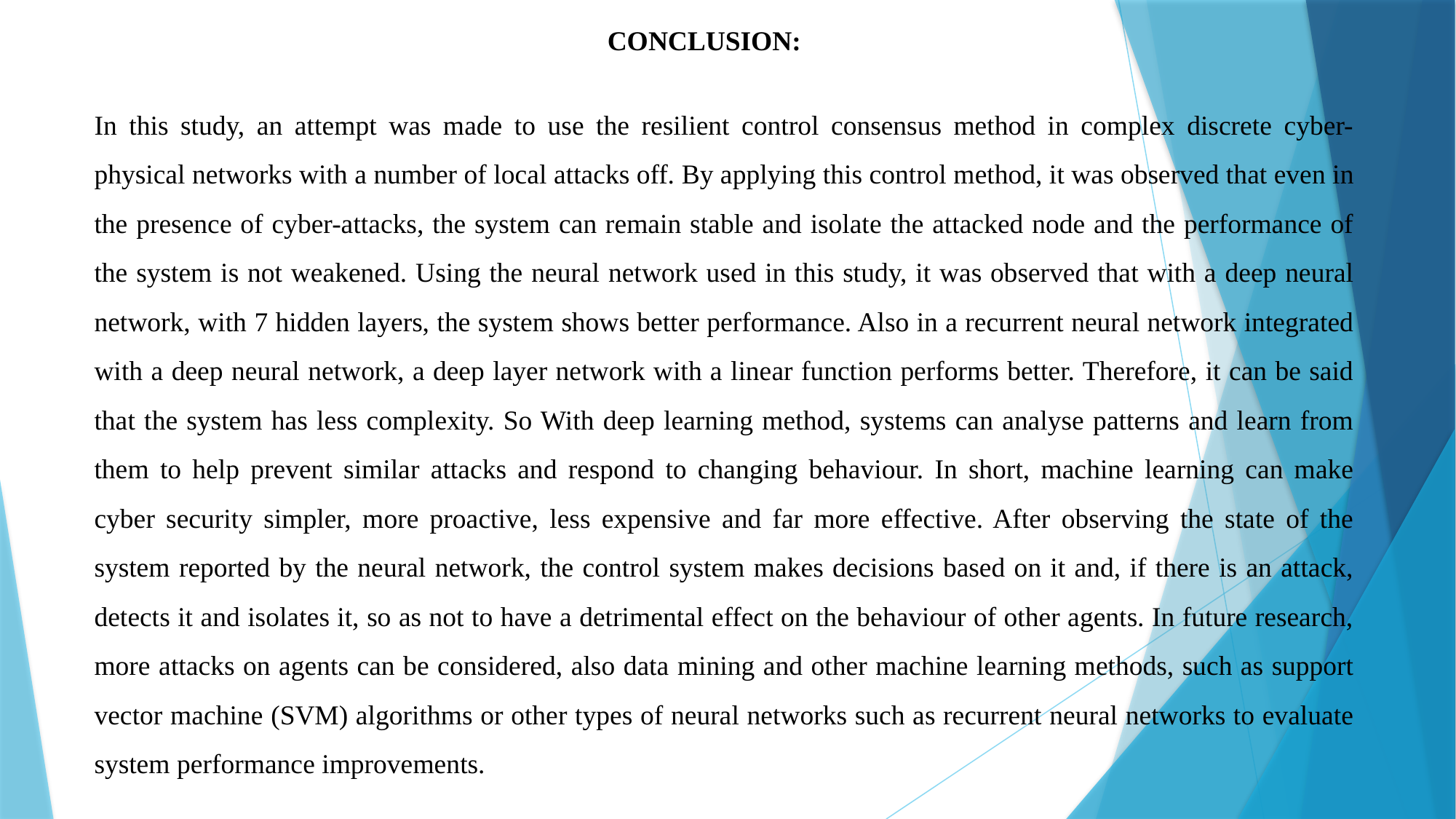

CONCLUSION:
In this study, an attempt was made to use the resilient control consensus method in complex discrete cyber-physical networks with a number of local attacks off. By applying this control method, it was observed that even in the presence of cyber-attacks, the system can remain stable and isolate the attacked node and the performance of the system is not weakened. Using the neural network used in this study, it was observed that with a deep neural network, with 7 hidden layers, the system shows better performance. Also in a recurrent neural network integrated with a deep neural network, a deep layer network with a linear function performs better. Therefore, it can be said that the system has less complexity. So With deep learning method, systems can analyse patterns and learn from them to help prevent similar attacks and respond to changing behaviour. In short, machine learning can make cyber security simpler, more proactive, less expensive and far more effective. After observing the state of the system reported by the neural network, the control system makes decisions based on it and, if there is an attack, detects it and isolates it, so as not to have a detrimental effect on the behaviour of other agents. In future research, more attacks on agents can be considered, also data mining and other machine learning methods, such as support vector machine (SVM) algorithms or other types of neural networks such as recurrent neural networks to evaluate system performance improvements.